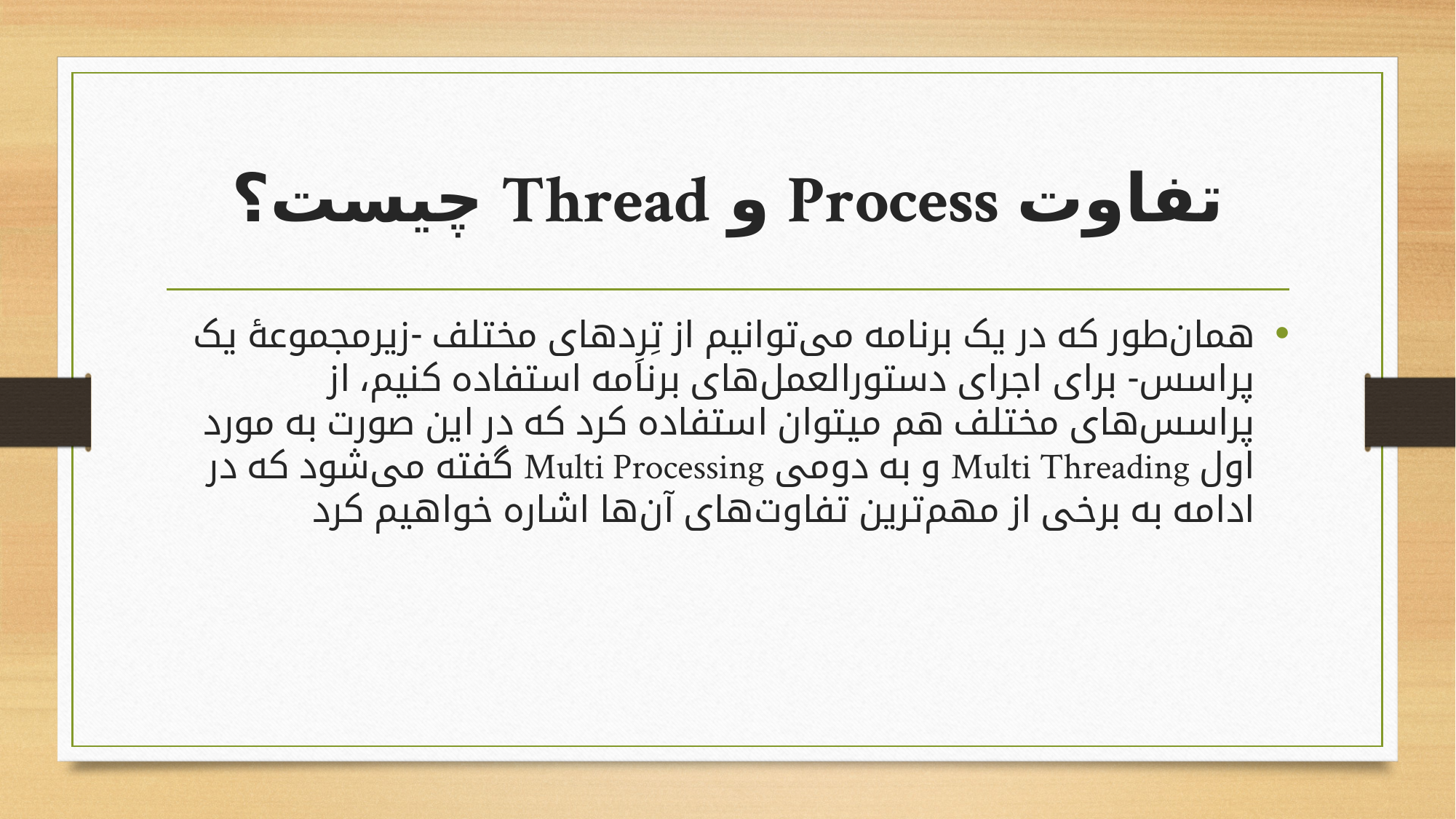

# تفاوت Process و Thread چیست؟
همان‌طور که در یک برنامه می‌توانیم از تِرِدهای مختلف -زیرمجموعۀ یک پراسس- برای اجرای دستورالعمل‌های برنامه استفاده کنیم، از پراسس‌های مختلف هم می‎توان استفاده کرد که در این صورت به مورد اول Multi Threading و به دومی Multi Processing گفته می‌شود که در ادامه به برخی از مهم‌ترین تفاوت‌های آن‌ها اشاره خواهیم کرد